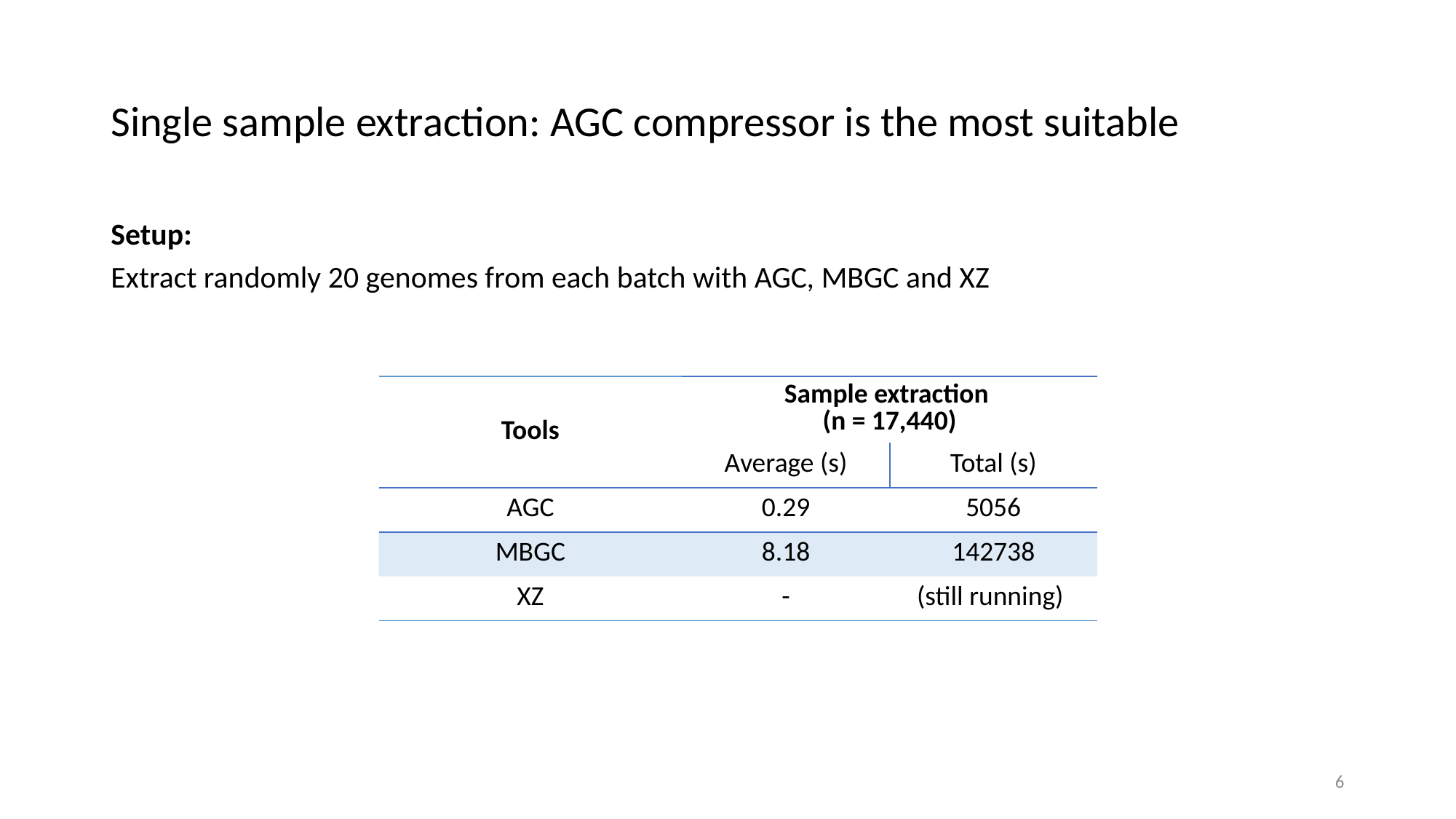

# Single sample extraction: AGC compressor is the most suitable
Setup:
Extract randomly 20 genomes from each batch with AGC, MBGC and XZ
| Tools | Sample extraction (n = 17,440) |  |
| --- | --- | --- |
|  | Average (s) | Total (s) |
| AGC | 0.29 | 5056 |
| MBGC | 8.18 | 142738 |
| XZ | - | (still running) |

6